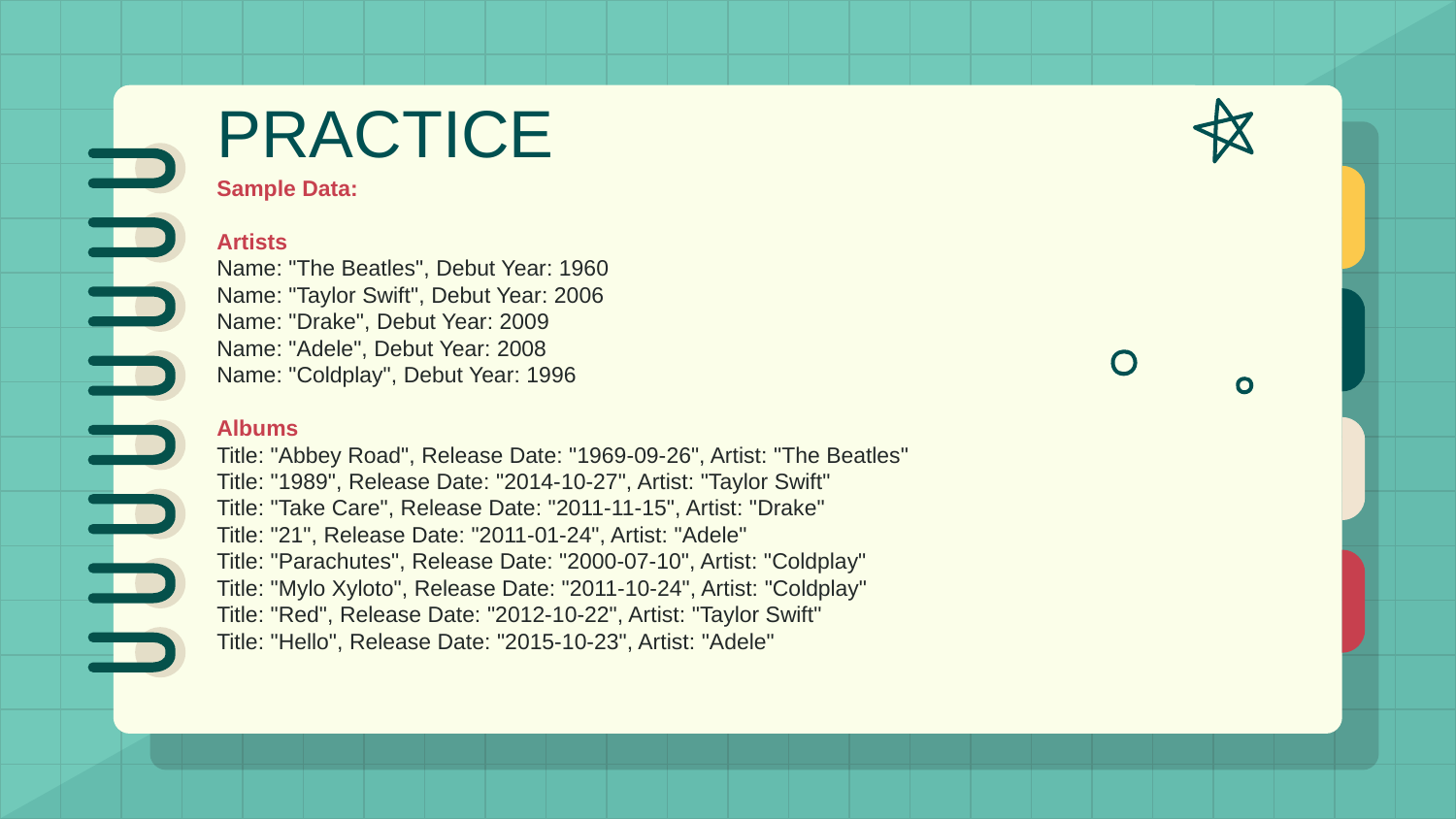

# PRACTICE

Sample Data:
Artists
Name: "The Beatles", Debut Year: 1960
Name: "Taylor Swift", Debut Year: 2006
Name: "Drake", Debut Year: 2009
Name: "Adele", Debut Year: 2008
Name: "Coldplay", Debut Year: 1996
Albums
Title: "Abbey Road", Release Date: "1969-09-26", Artist: "The Beatles"
Title: "1989", Release Date: "2014-10-27", Artist: "Taylor Swift"
Title: "Take Care", Release Date: "2011-11-15", Artist: "Drake"
Title: "21", Release Date: "2011-01-24", Artist: "Adele"
Title: "Parachutes", Release Date: "2000-07-10", Artist: "Coldplay"
Title: "Mylo Xyloto", Release Date: "2011-10-24", Artist: "Coldplay"
Title: "Red", Release Date: "2012-10-22", Artist: "Taylor Swift"
Title: "Hello", Release Date: "2015-10-23", Artist: "Adele"